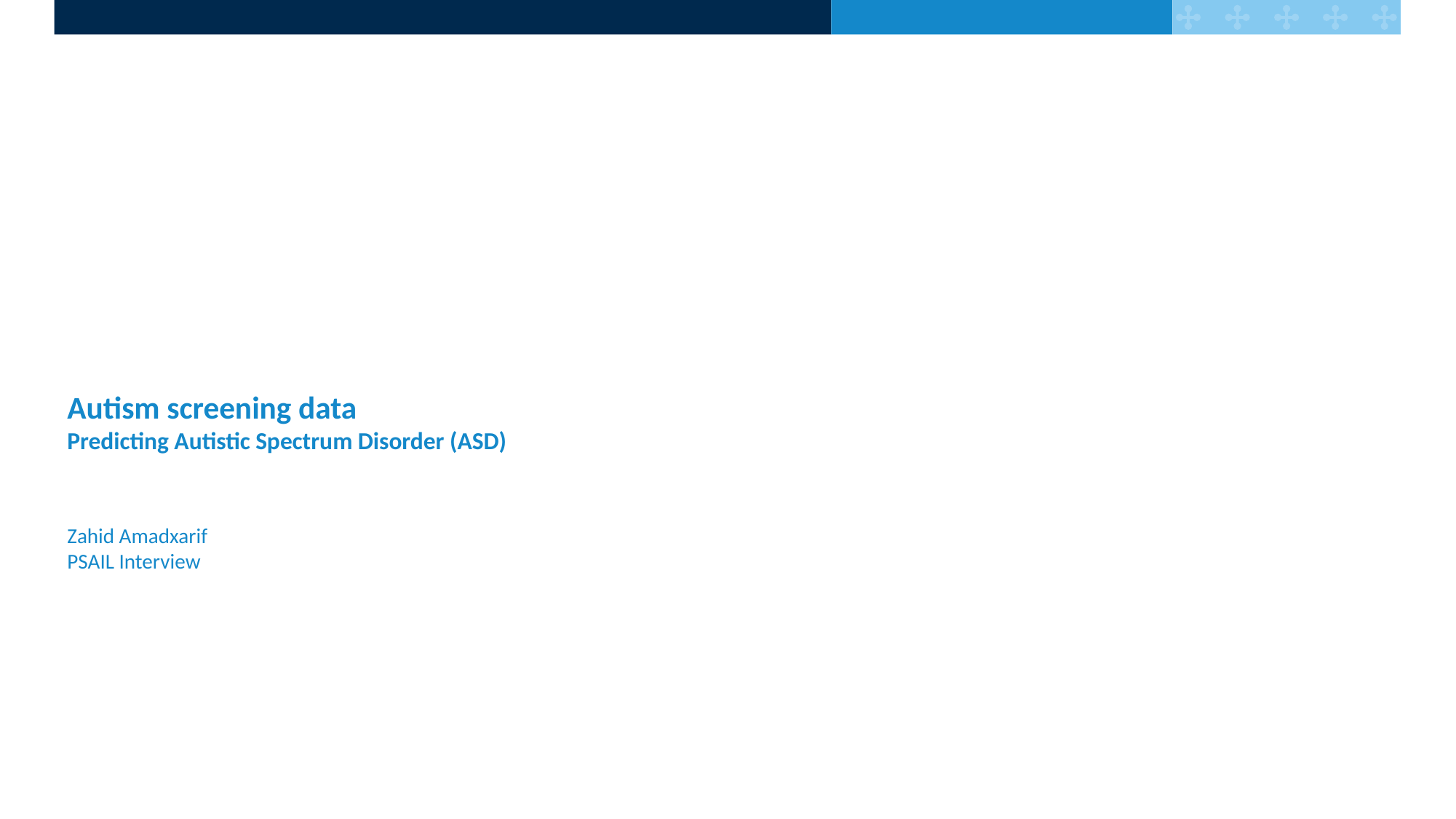

# Autism screening data Predicting Autistic Spectrum Disorder (ASD) Zahid Amadxarif PSAIL Interview